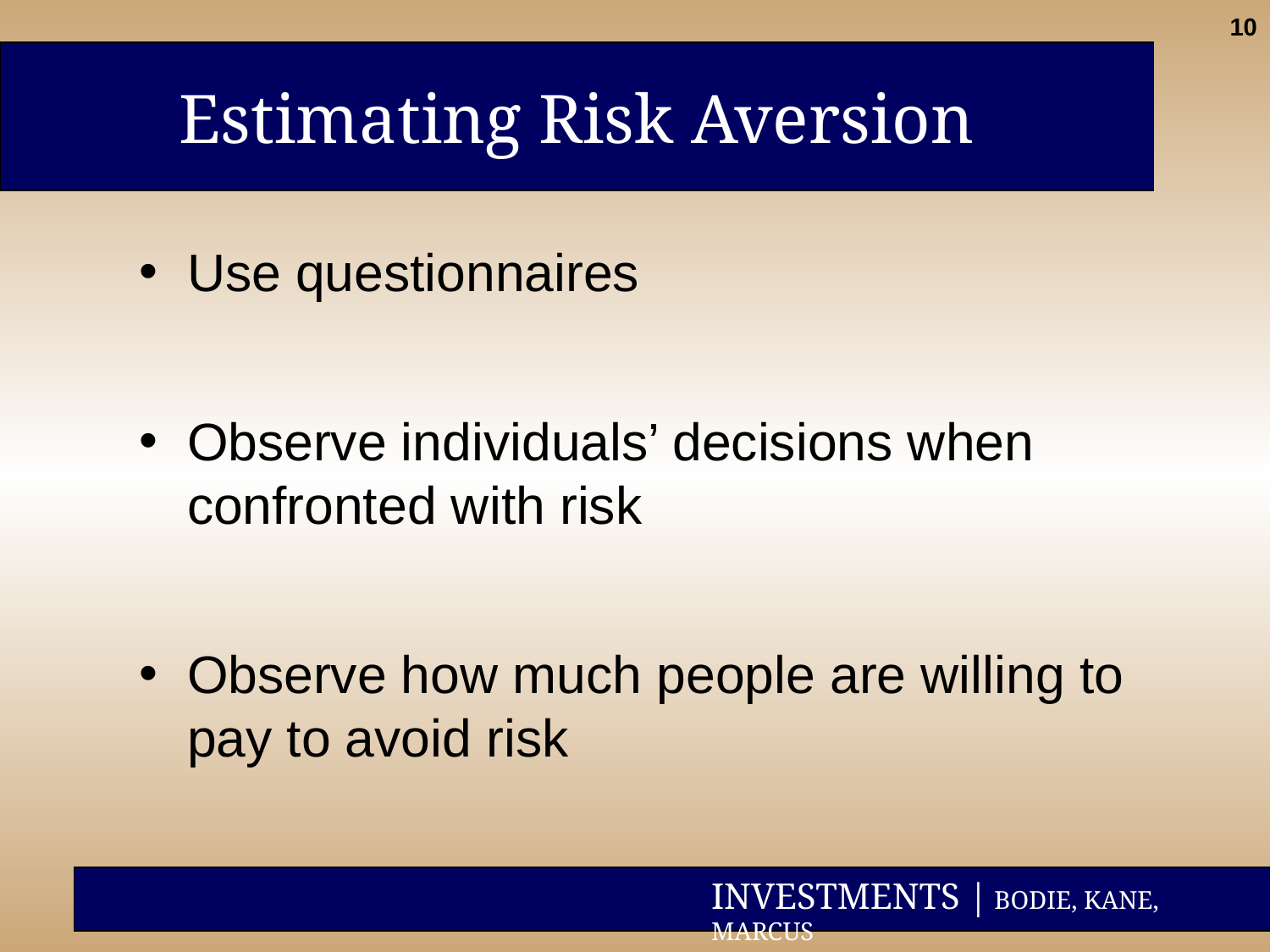

10
Estimating Risk Aversion
Use questionnaires

Observe individuals’ decisions when confronted with risk

Observe how much people are willing to pay to avoid risk